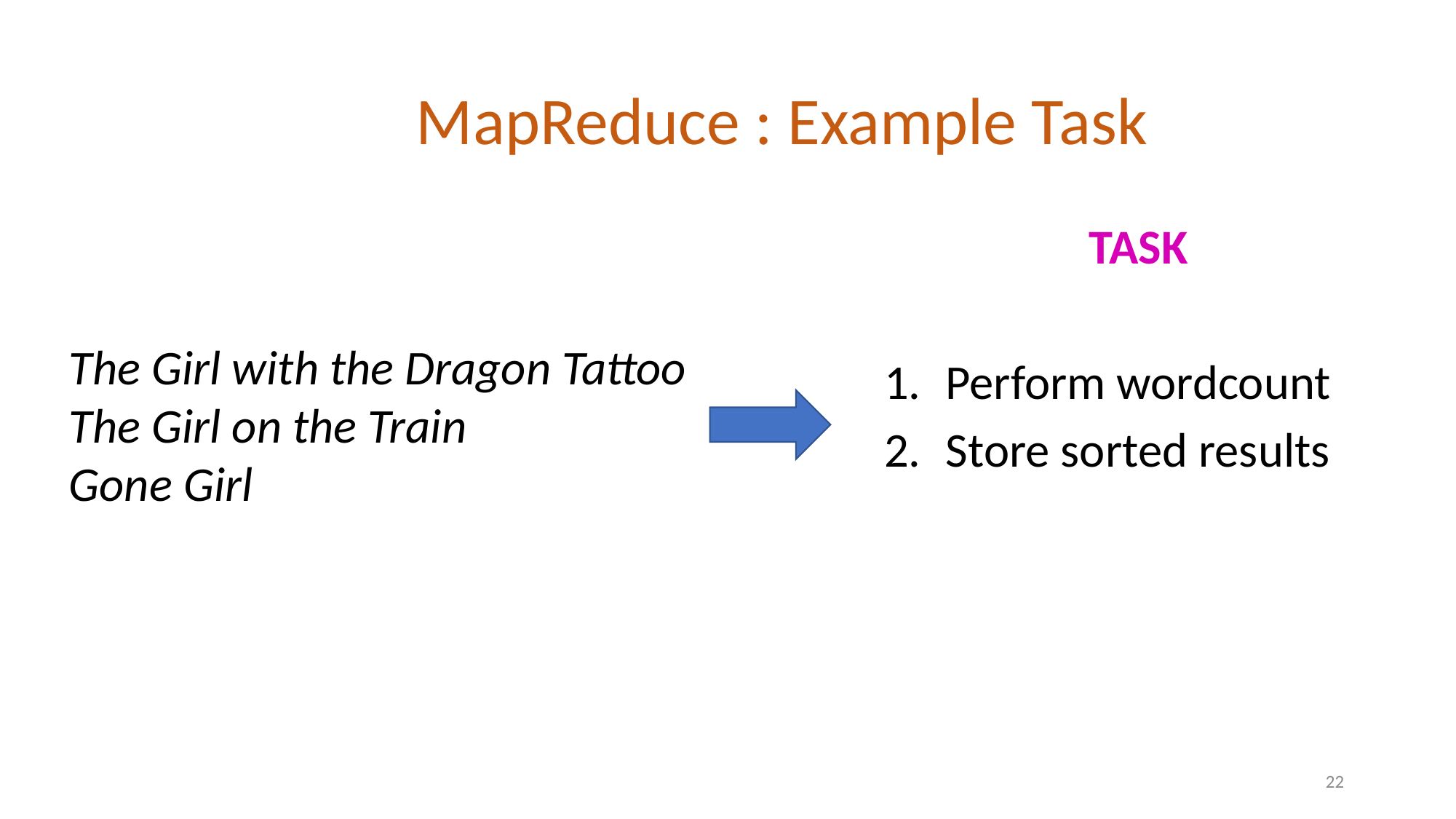

# MapReduce : Example Task
TASK

Perform wordcount
Store sorted results
The Girl with the Dragon Tattoo
The Girl on the Train
Gone Girl

22